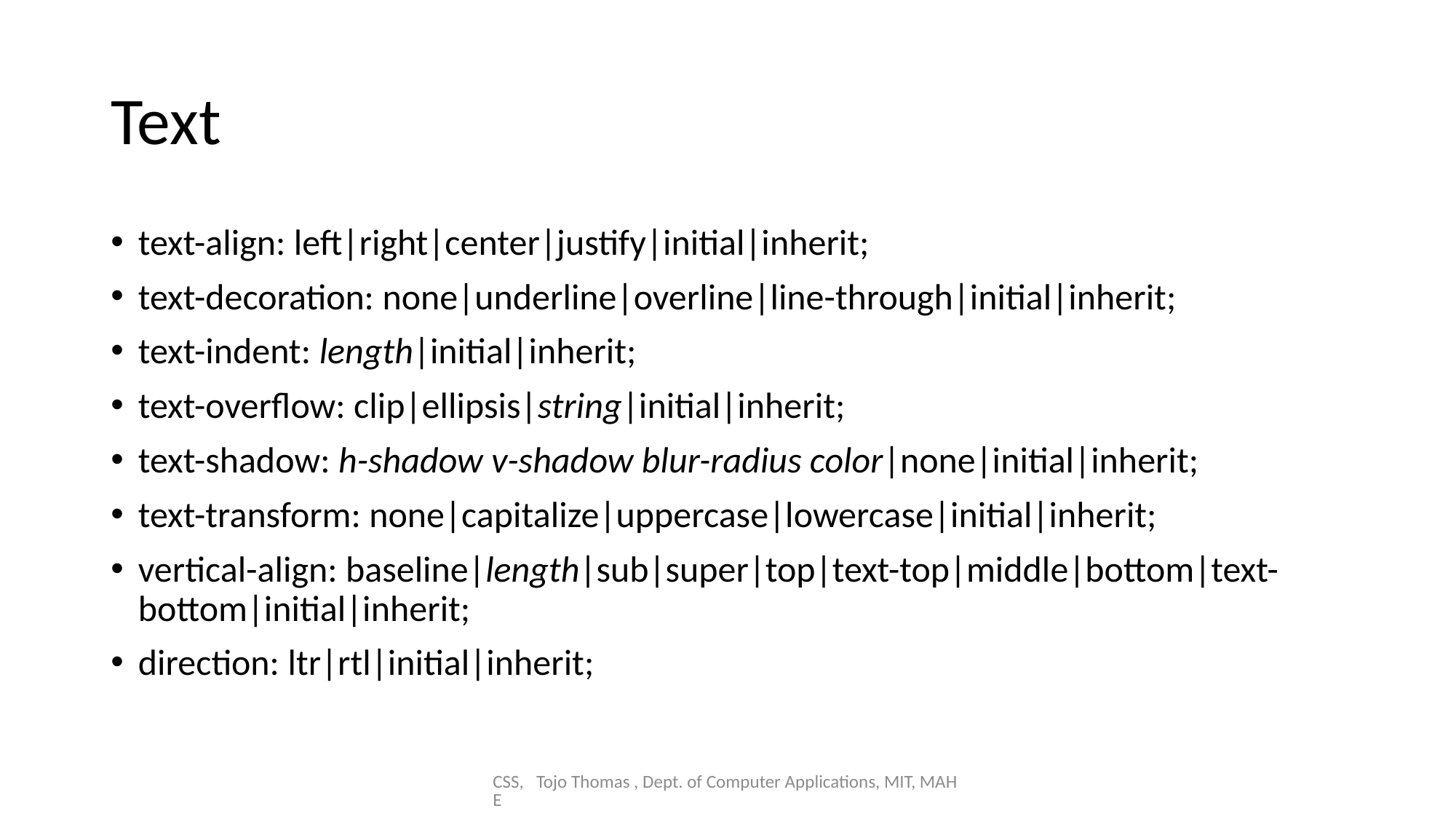

# Text
text-align: left|right|center|justify|initial|inherit;
text-decoration: none|underline|overline|line-through|initial|inherit;
text-indent: length|initial|inherit;
text-overflow: clip|ellipsis|string|initial|inherit;
text-shadow: h-shadow v-shadow blur-radius color|none|initial|inherit;
text-transform: none|capitalize|uppercase|lowercase|initial|inherit;
vertical-align: baseline|length|sub|super|top|text-top|middle|bottom|text-bottom|initial|inherit;
direction: ltr|rtl|initial|inherit;
CSS,   Tojo Thomas , Dept. of Computer Applications, MIT, MAHE